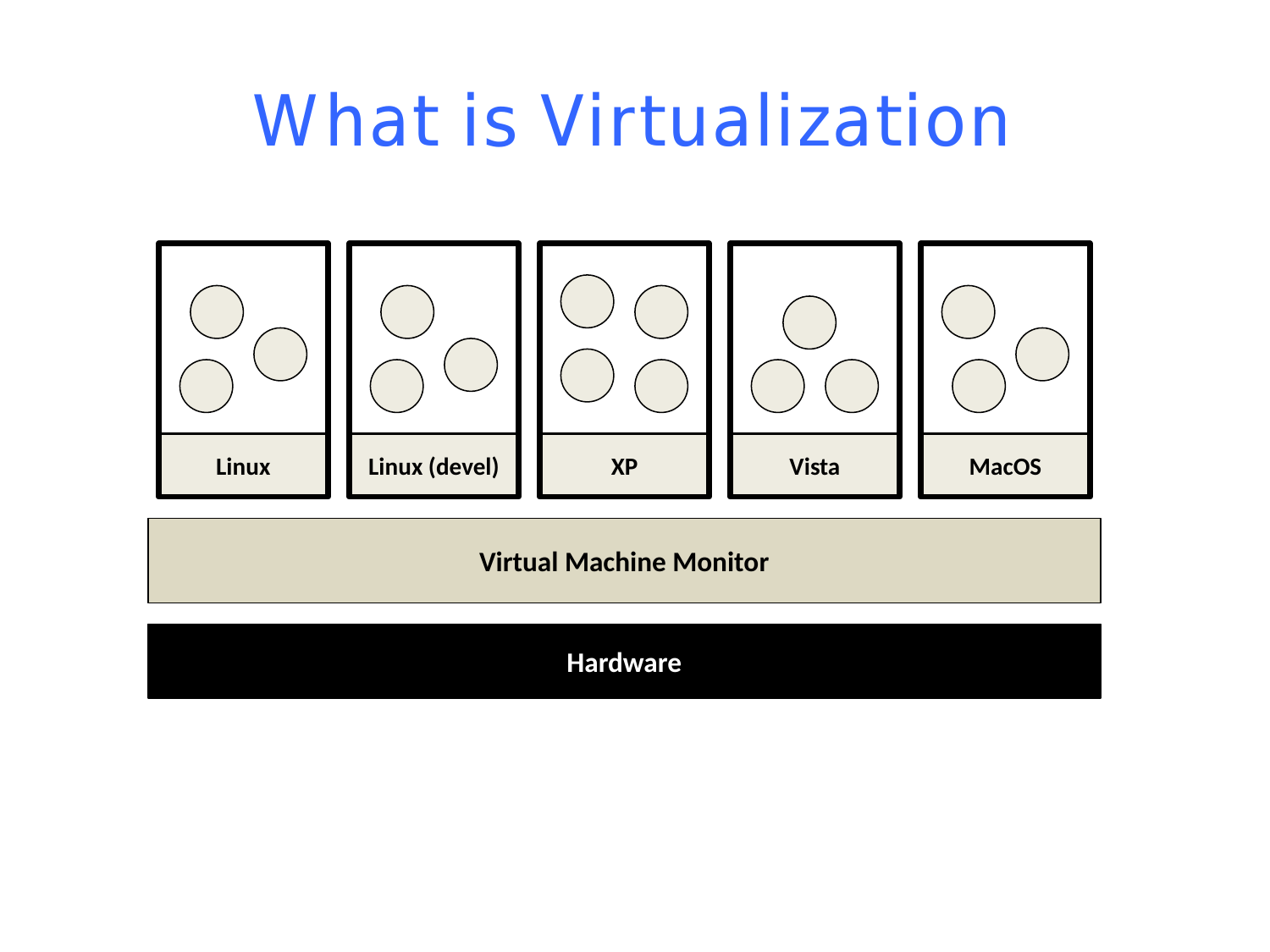

# What is Virtualization

Linux
Linux (devel)
XP
Vista
MacOS
Virtual Machine Monitor
Hardware